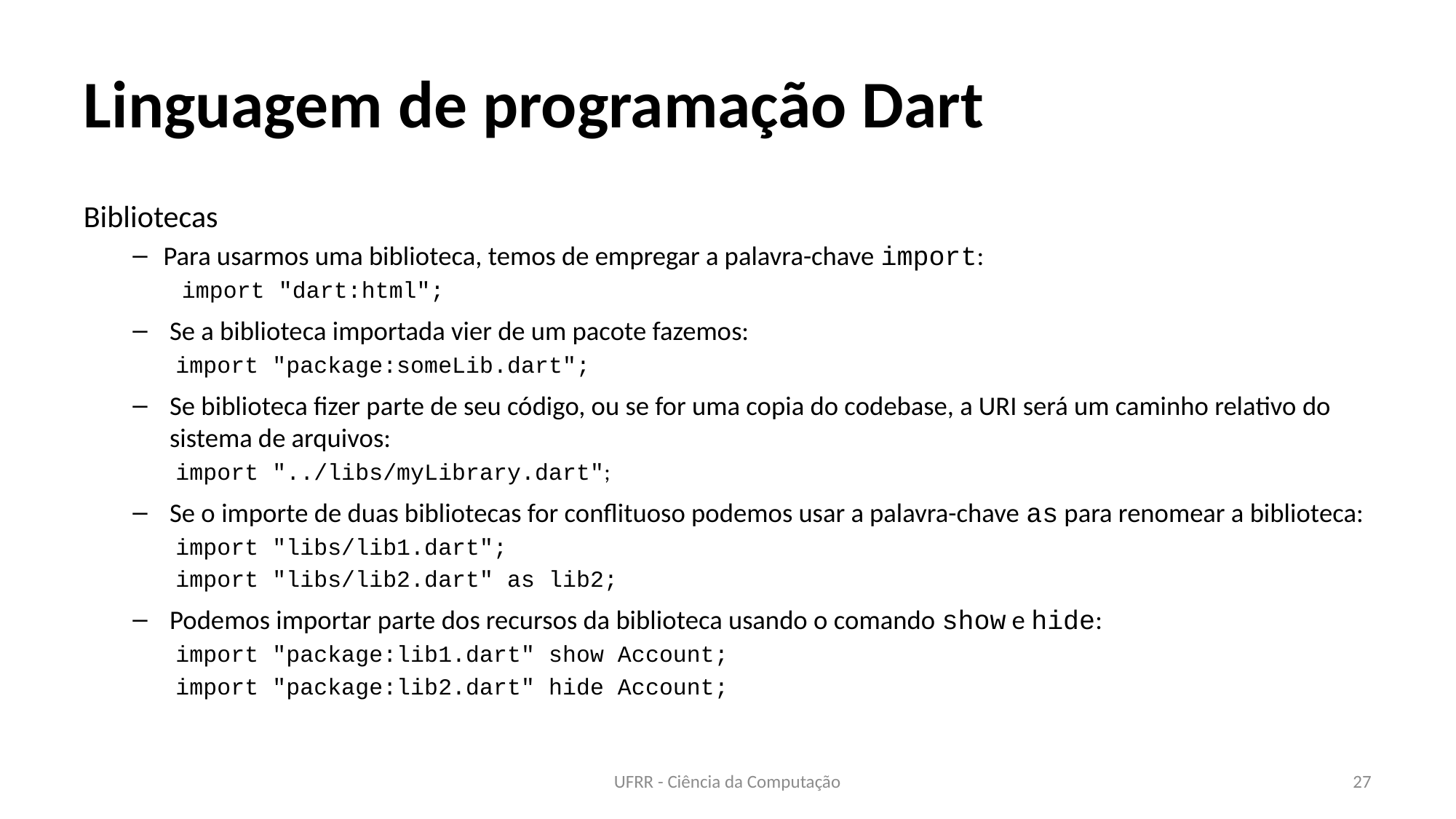

# Linguagem de programação Dart
Bibliotecas
Para usarmos uma biblioteca, temos de empregar a palavra-chave import:
import "dart:html";
Se a biblioteca importada vier de um pacote fazemos:
import "package:someLib.dart";
Se biblioteca fizer parte de seu código, ou se for uma copia do codebase, a URI será um caminho relativo do sistema de arquivos:
import "../libs/myLibrary.dart";
Se o importe de duas bibliotecas for conflituoso podemos usar a palavra-chave as para renomear a biblioteca:
import "libs/lib1.dart";
import "libs/lib2.dart" as lib2;
Podemos importar parte dos recursos da biblioteca usando o comando show e hide:
import "package:lib1.dart" show Account;
import "package:lib2.dart" hide Account;

UFRR - Ciência da Computação
27